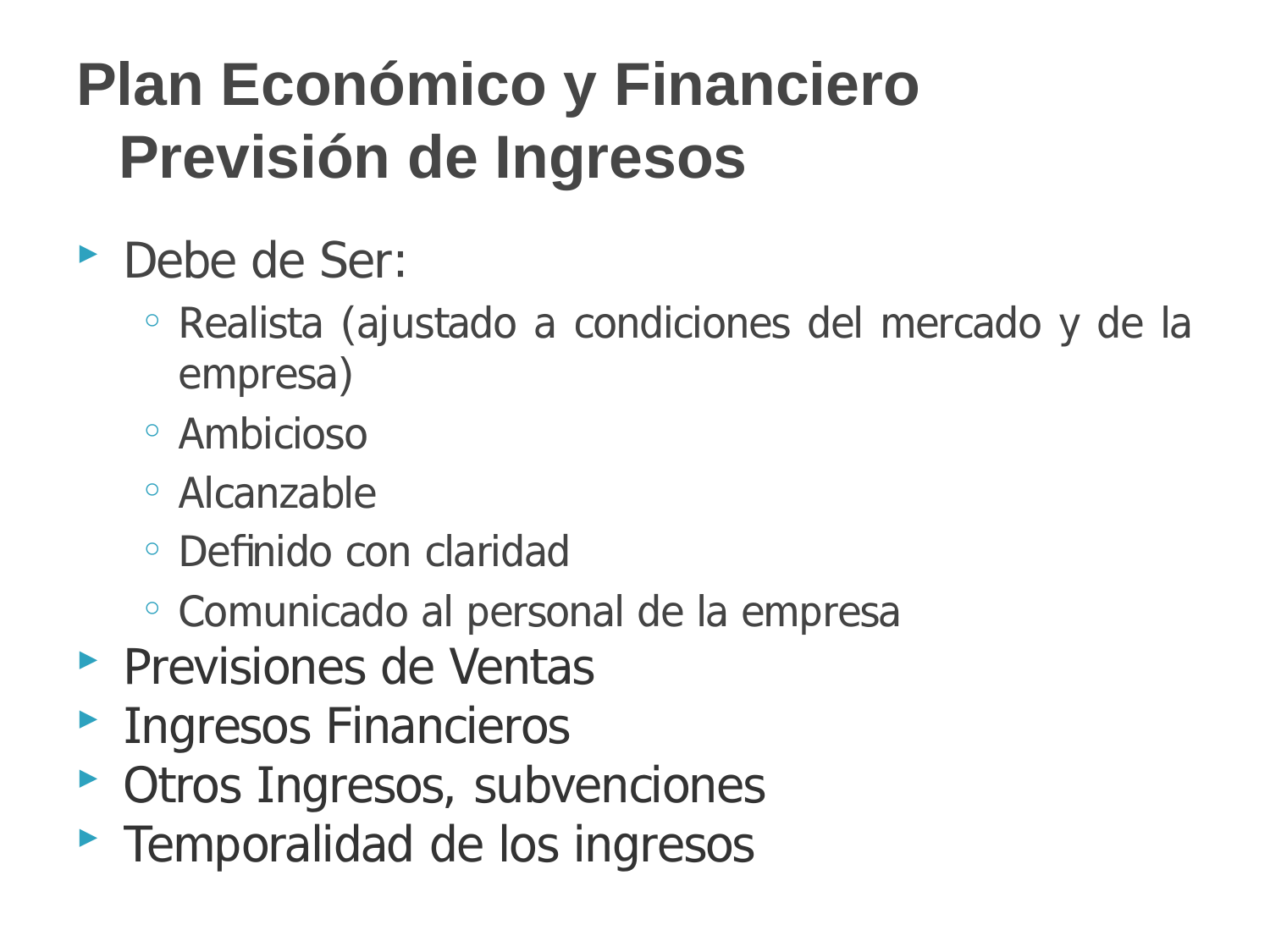

# Plan Económico y Financiero Previsión de Ingresos
Debe de Ser:
Realista (ajustado a condiciones del mercado y de la empresa)
Ambicioso
Alcanzable
Definido con claridad
Comunicado al personal de la empresa
Previsiones de Ventas
Ingresos Financieros
Otros Ingresos, subvenciones
Temporalidad de los ingresos